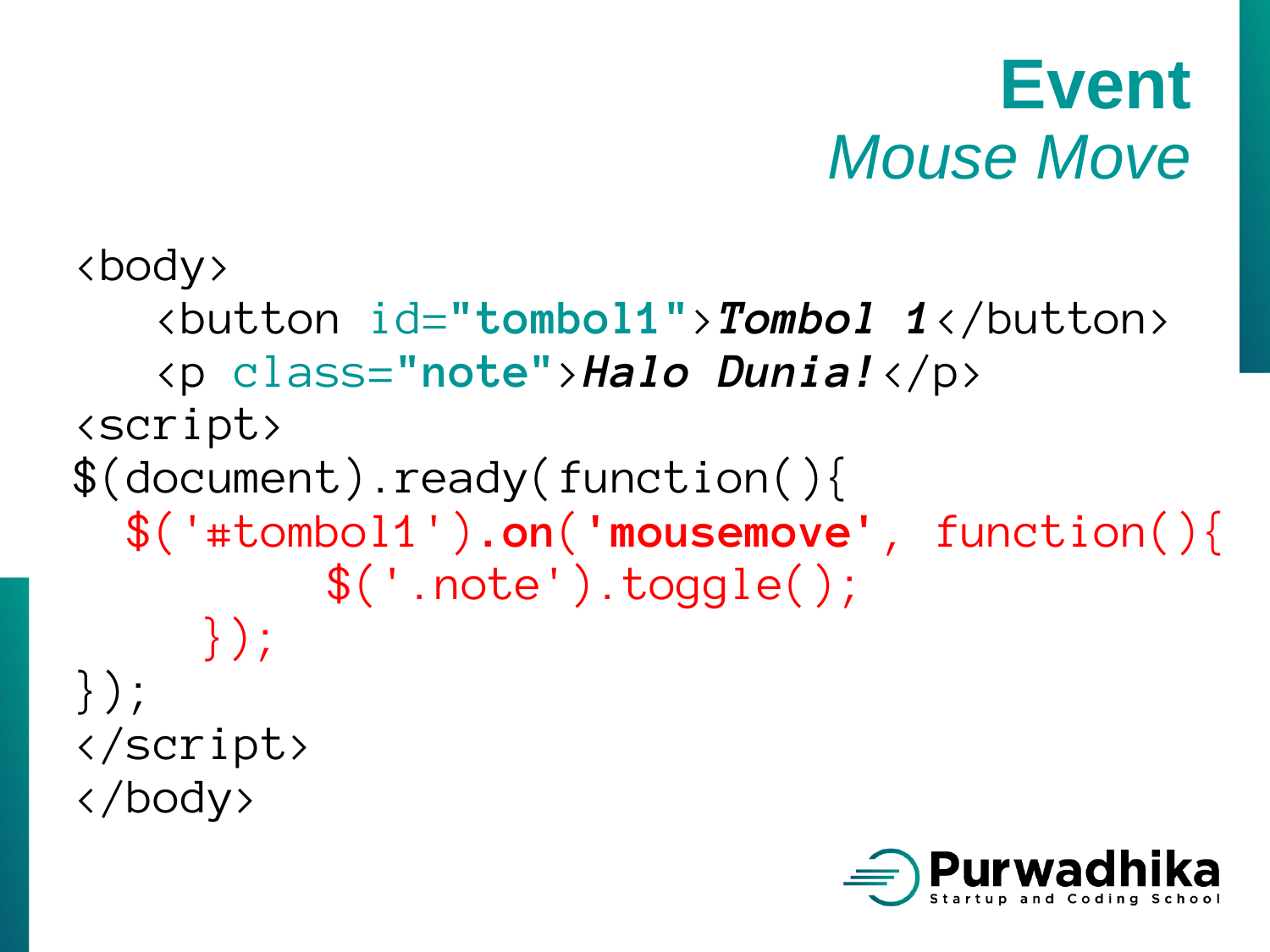

Event
Mouse Move
<body>
   <button id="tombol1">Tombol 1</button>
   <p class="note">Halo Dunia!</p>
<script>
$(document).ready(function(){
  $('#tombol1').on('mousemove', function(){
		$('.note').toggle();
	});
});
</script>
</body>